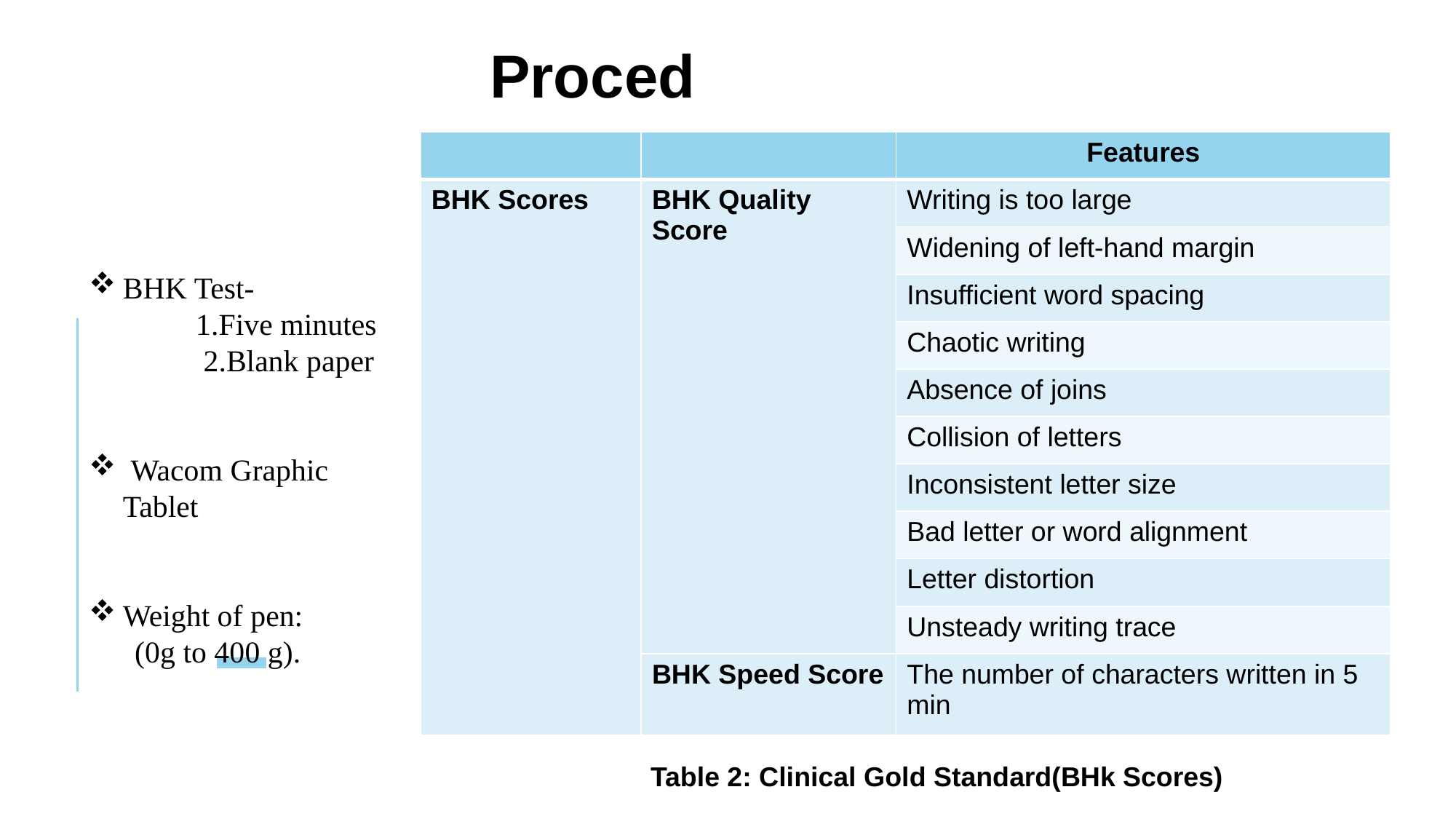

Procedure
|  |  | Features |
| --- | --- | --- |
| BHK Scores | BHK Quality Score | Writing is too large |
|  |  | Widening of left-hand margin |
|  |  | Insufficient word spacing |
|  |  | Chaotic writing |
|  |  | Absence of joins |
|  |  | Collision of letters |
|  |  | Inconsistent letter size |
|  |  | Bad letter or word alignment |
|  |  | Letter distortion |
|  |  | Unsteady writing trace |
|  | BHK Speed Score | The number of characters written in 5 min |
BHK Test-
              1.Five minutes
               2.Blank paper

 Wacom Graphic Tablet

Weight of pen:
      (0g to 400 g).
Table 2: Clinical Gold Standard(BHk Scores)